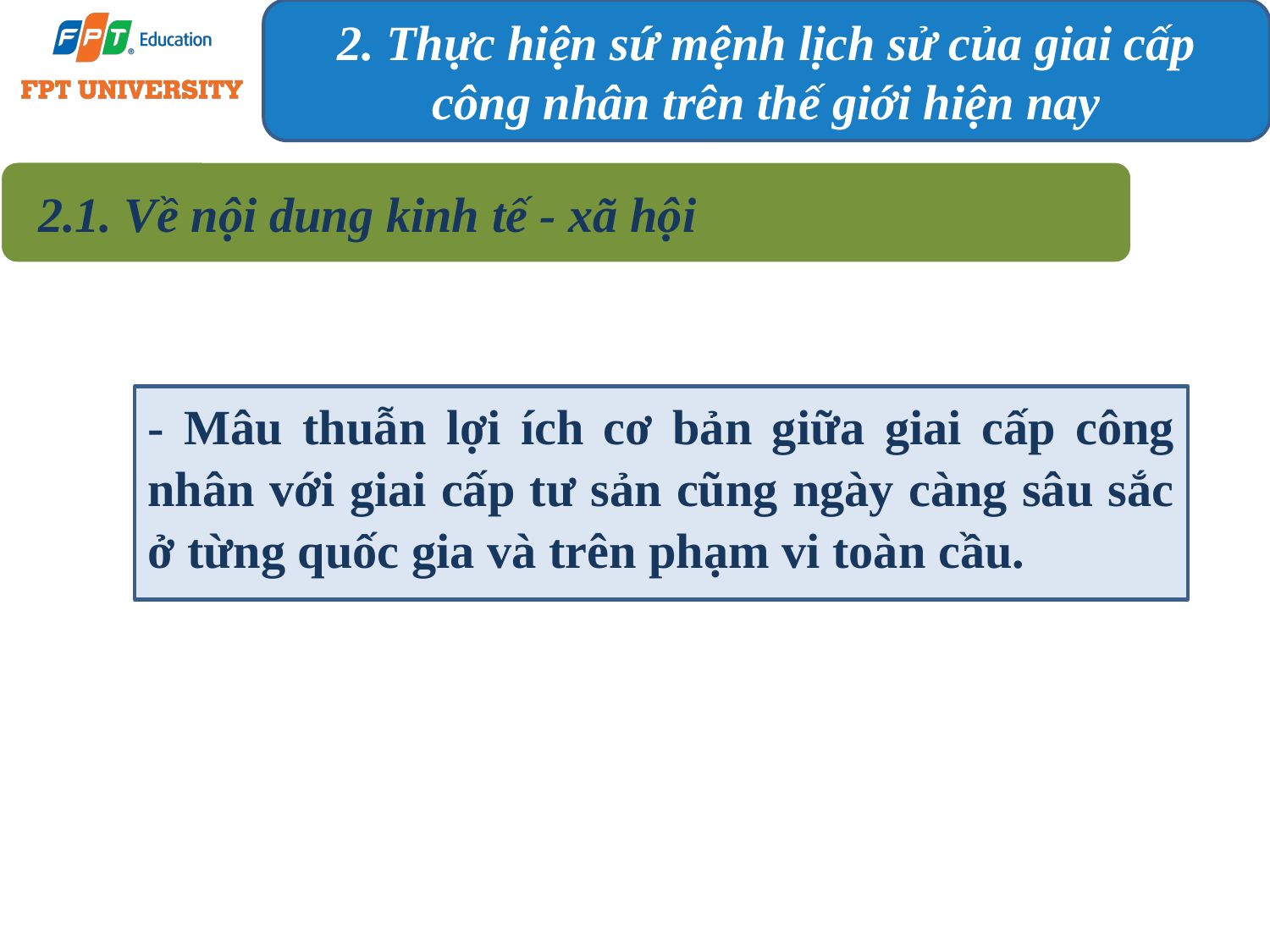

2. Thực hiện sứ mệnh lịch sử của giai cấp công nhân trên thế giới hiện nay

2.1. Về nội dung kinh tế - xã hội
- Mâu thuẫn lợi ích cơ bản giữa giai cấp công nhân với giai cấp tư sản cũng ngày càng sâu sắc ở từng quốc gia và trên phạm vi toàn cầu.